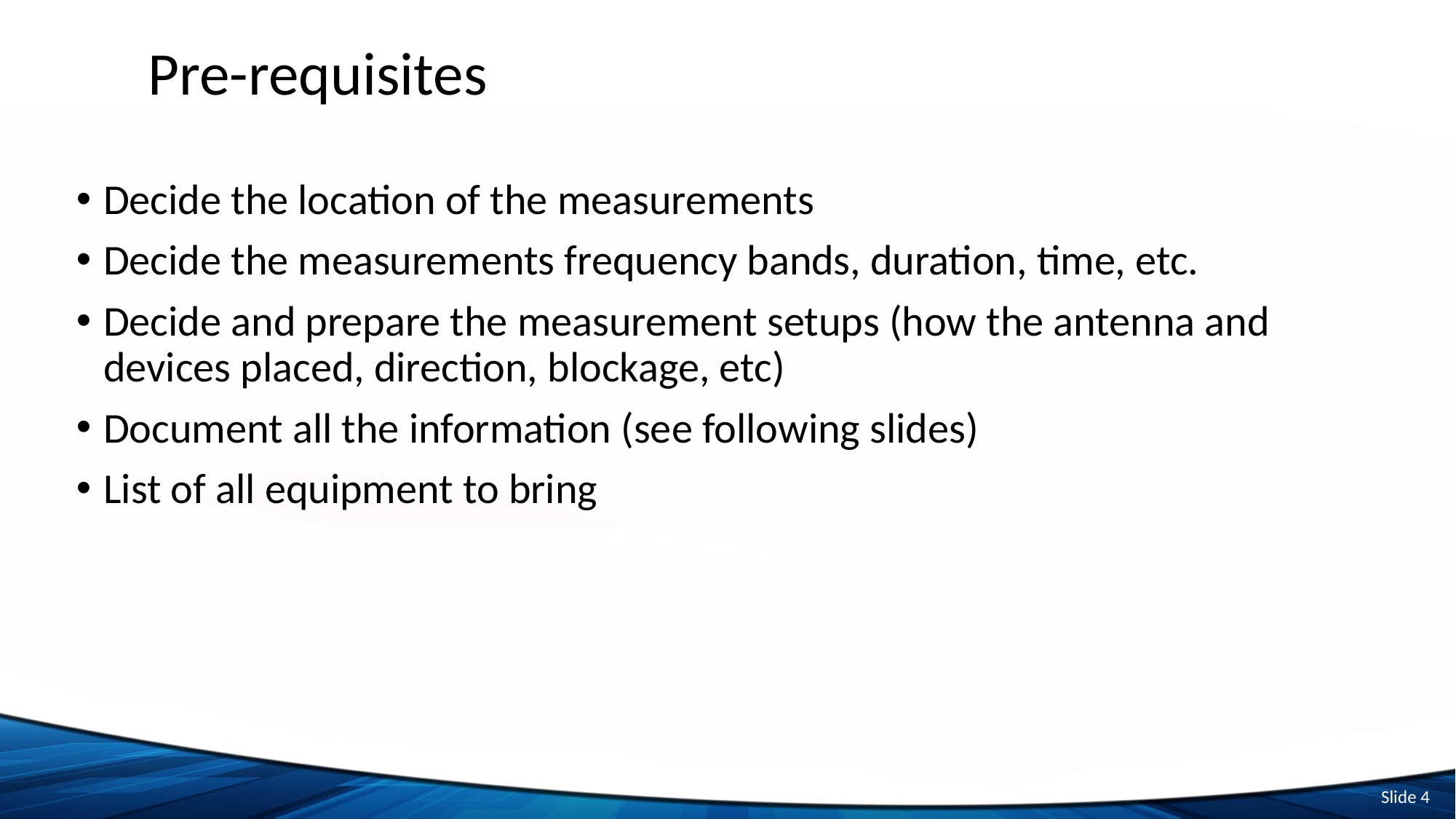

# Pre-requisites
Decide the location of the measurements
Decide the measurements frequency bands, duration, time, etc.
Decide and prepare the measurement setups (how the antenna and devices placed, direction, blockage, etc)
Document all the information (see following slides)
List of all equipment to bring